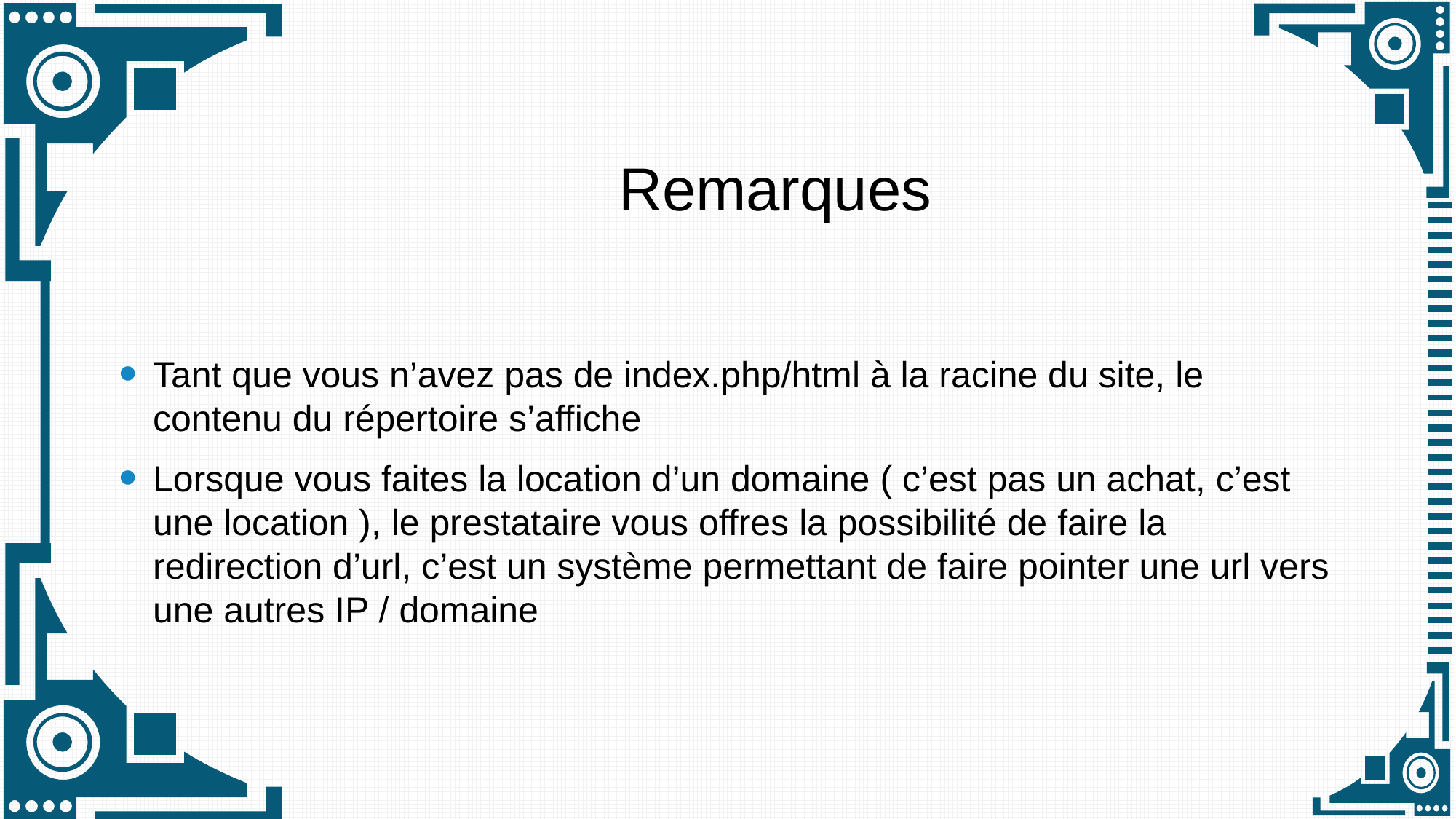

# Remarques
Tant que vous n’avez pas de index.php/html à la racine du site, le contenu du répertoire s’affiche
Lorsque vous faites la location d’un domaine ( c’est pas un achat, c’est une location ), le prestataire vous offres la possibilité de faire la redirection d’url, c’est un système permettant de faire pointer une url vers une autres IP / domaine